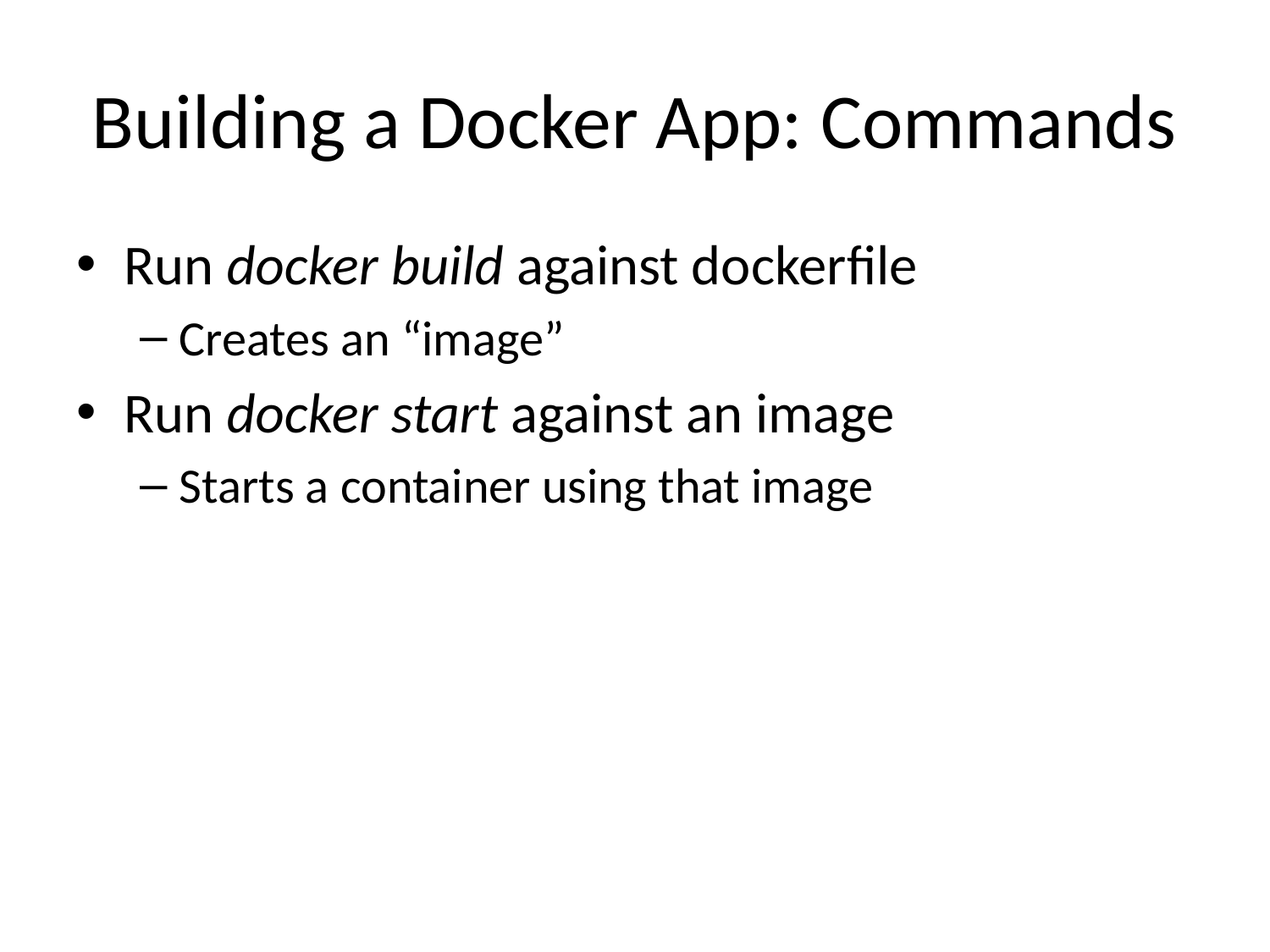

# Building a Docker App: Commands
Run docker build against dockerfile
Creates an “image”
Run docker start against an image
Starts a container using that image